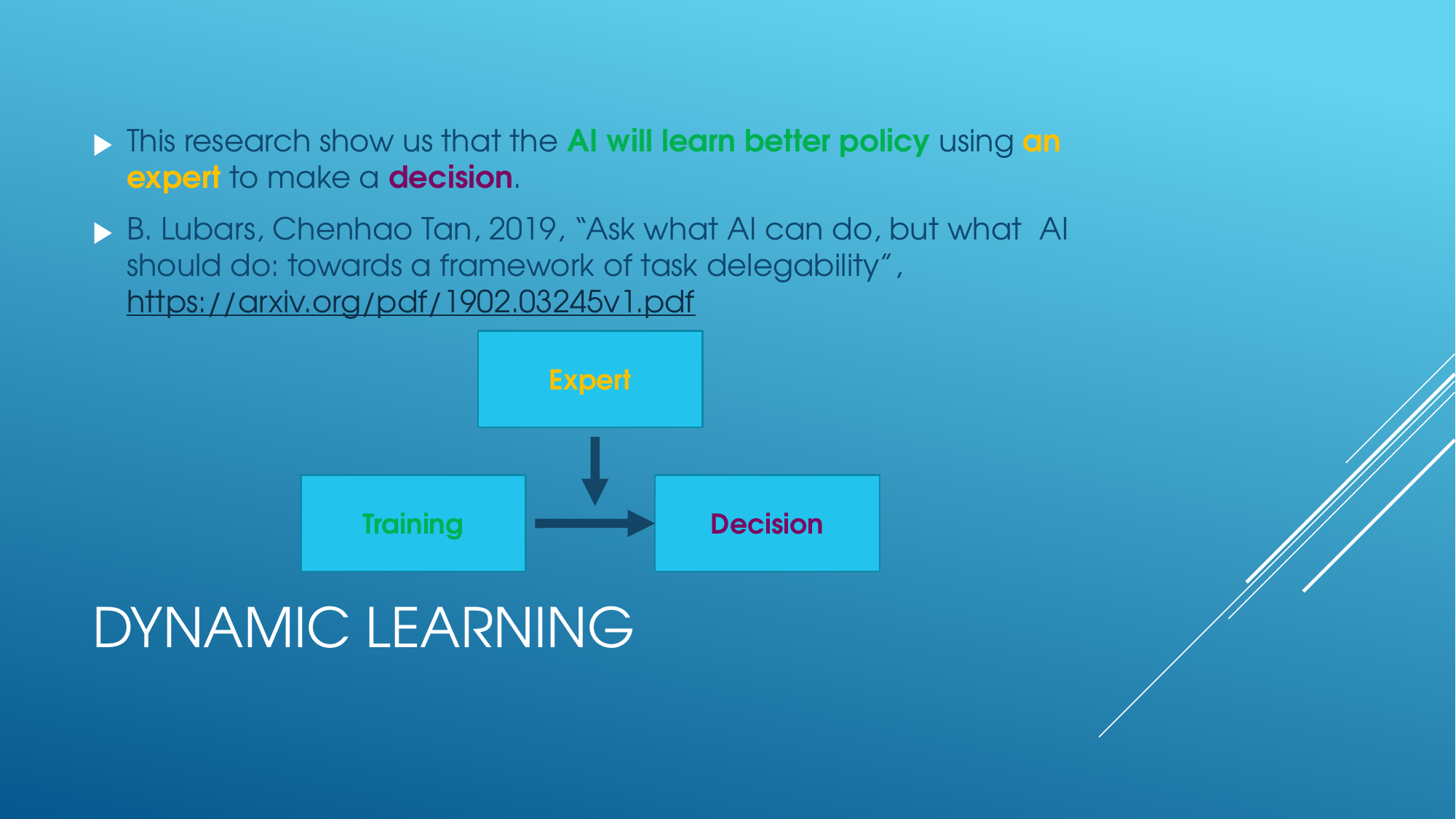

This research show us that the AI will learn better policy using an expert to make a decision.
B. Lubars, Chenhao Tan, 2019, “Ask what AI can do, but what  AI should do: towards a framework of task delegability”, https://arxiv.org/pdf/1902.03245v1.pdf

Expert
Training
Decision
# DYNAMIC LEARNING